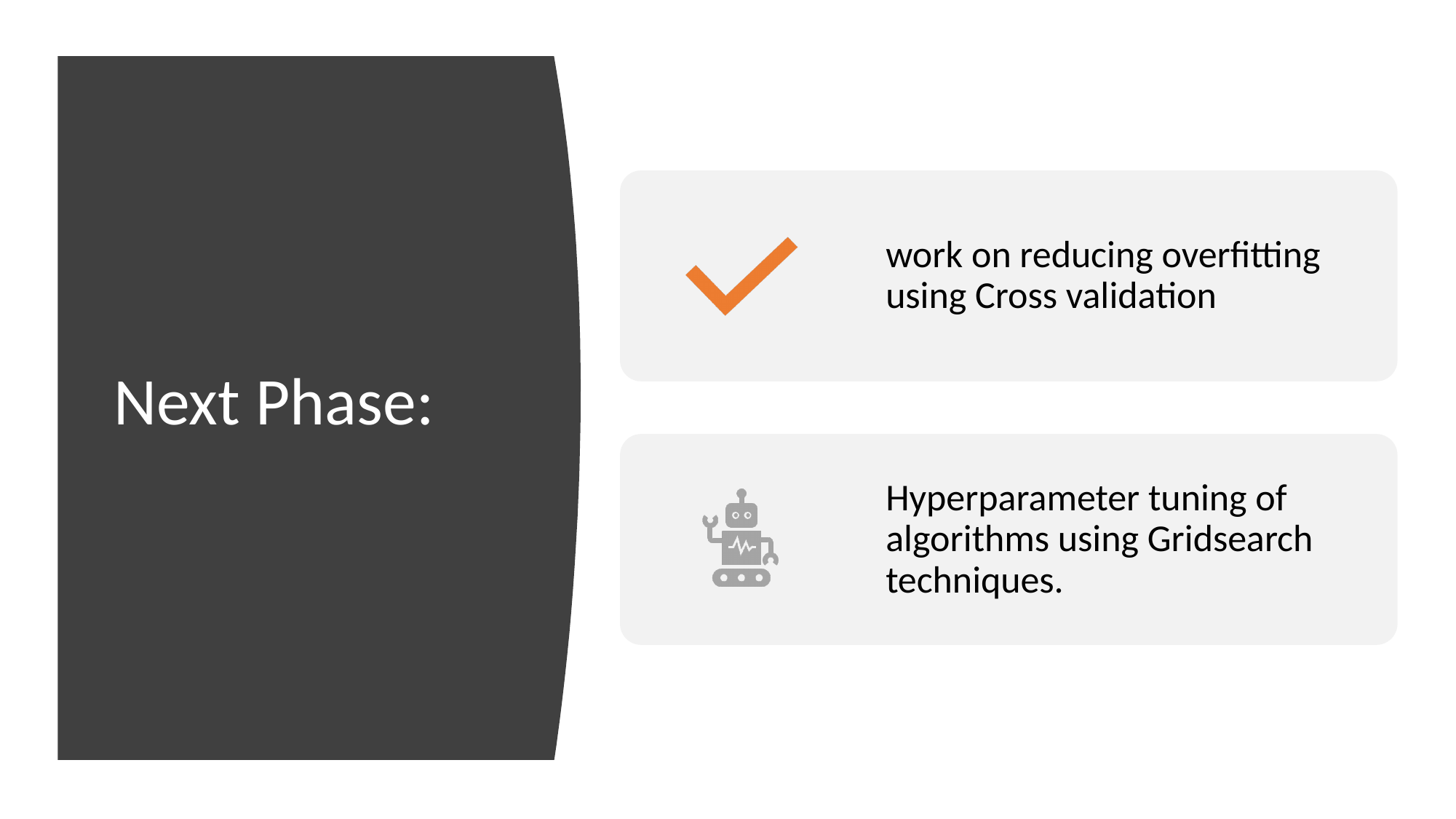

work on reducing overfitting using Cross validation
Hyperparameter tuning of algorithms using Gridsearch techniques.

# Next Phase: